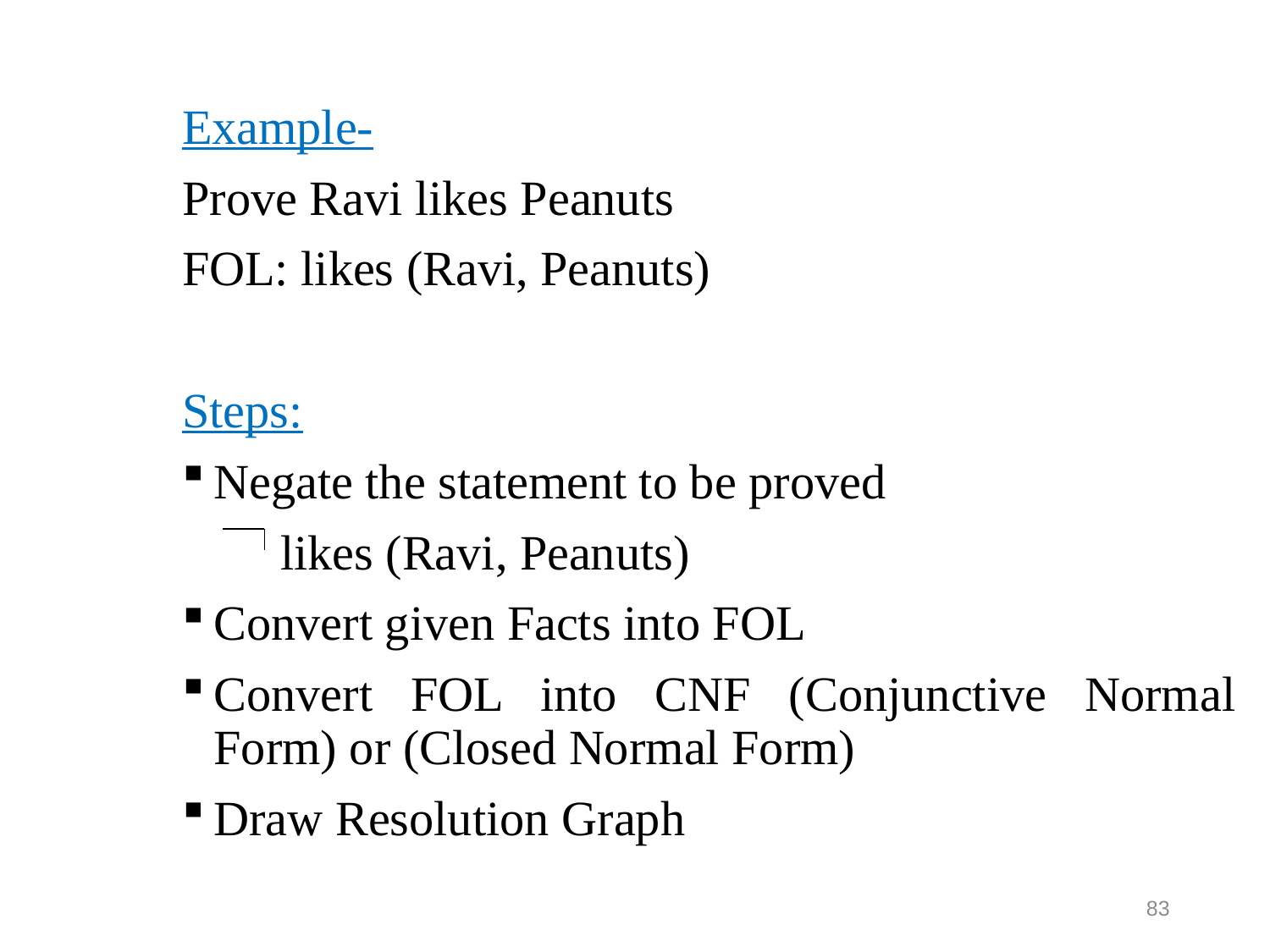

Example-
Prove Ravi likes Peanuts
FOL: likes (Ravi, Peanuts)

Steps:
Negate the statement to be proved
        likes (Ravi, Peanuts)
Convert given Facts into FOL
Convert FOL into CNF (Conjunctive Normal Form) or (Closed Normal Form)
Draw Resolution Graph

83